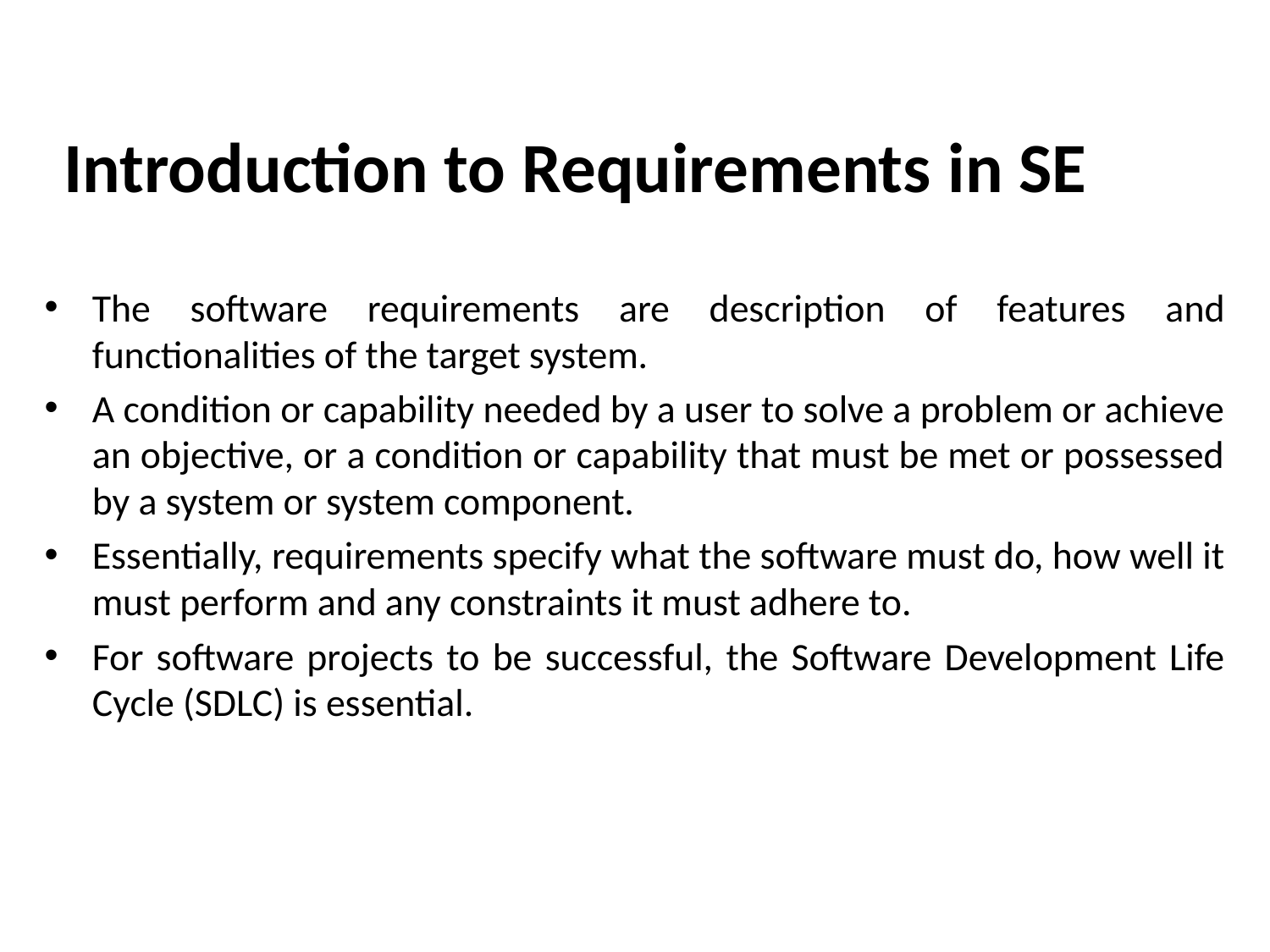

# Introduction to Requirements in SE
The software requirements are description of features and functionalities of the target system.
A condition or capability needed by a user to solve a problem or achieve an objective, or a condition or capability that must be met or possessed by a system or system component.
Essentially, requirements specify what the software must do, how well it must perform and any constraints it must adhere to.
For software projects to be successful, the Software Development Life Cycle (SDLC) is essential.